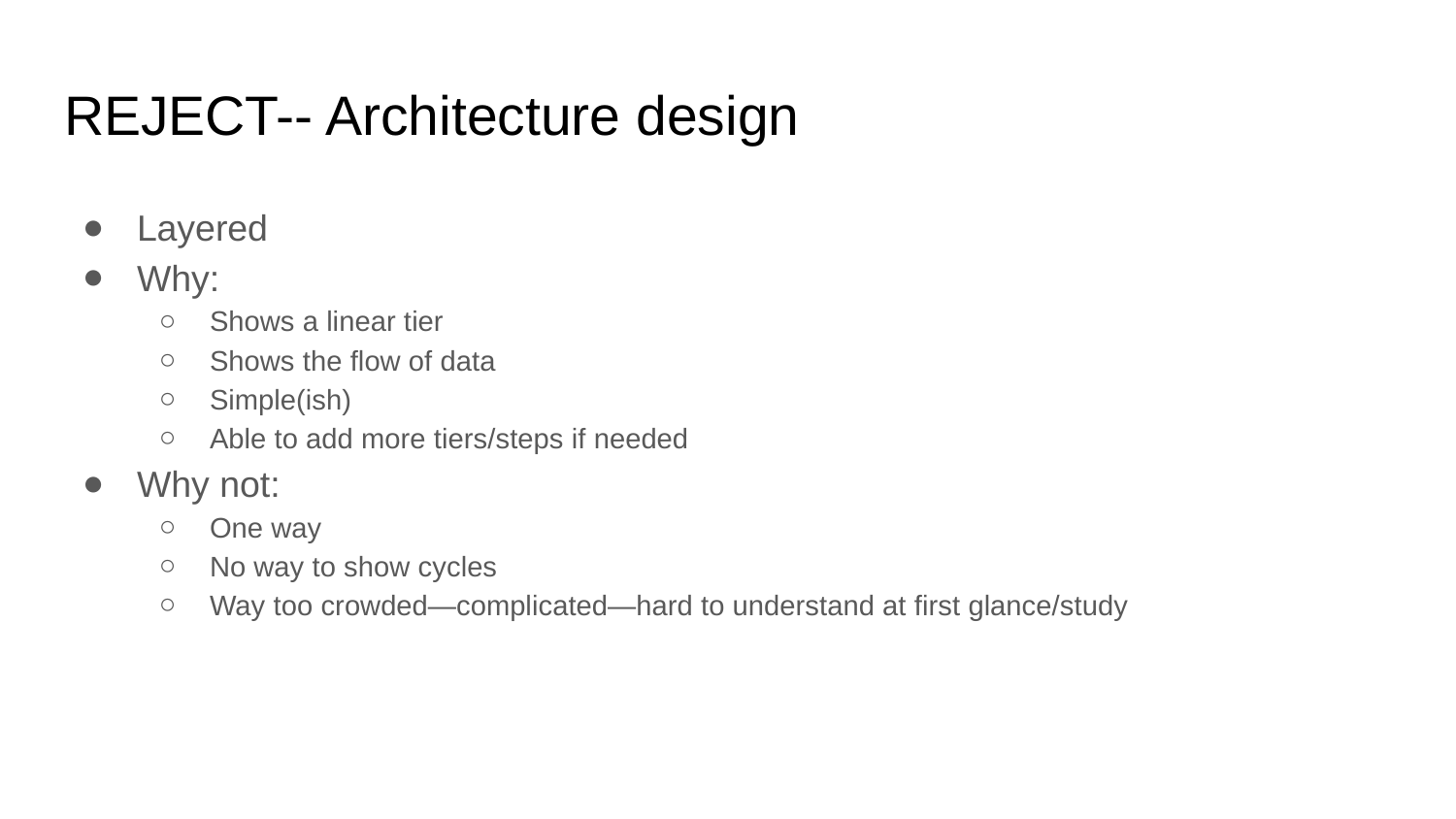

# REJECT-- Architecture design
Layered
Why:
Shows a linear tier
Shows the flow of data
Simple(ish)
Able to add more tiers/steps if needed
Why not:
One way
No way to show cycles
Way too crowded—complicated—hard to understand at first glance/study